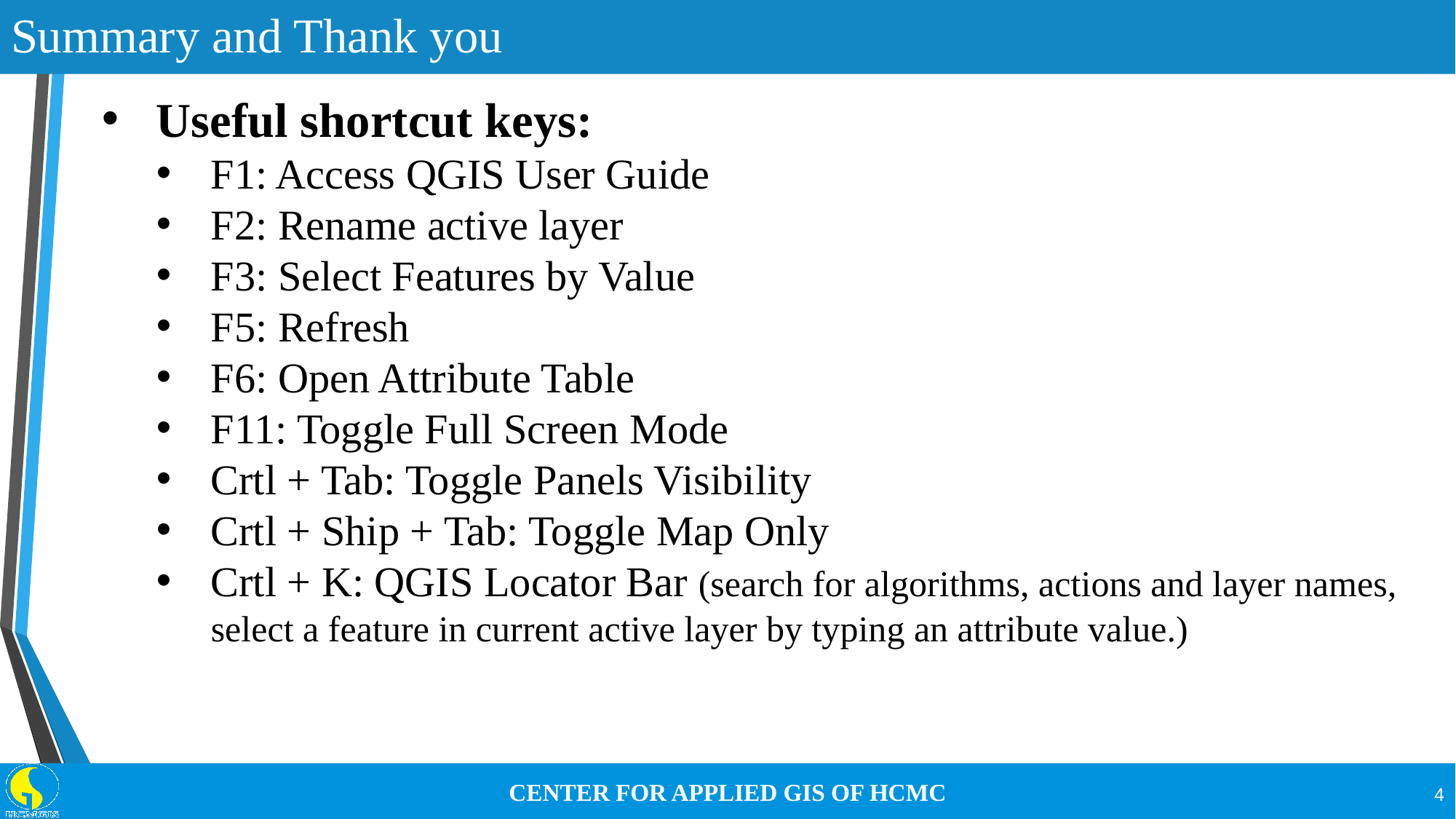

# Summary and Thank you
Useful shortcut keys:
F1: Access QGIS User Guide
F2: Rename active layer
F3: Select Features by Value
F5: Refresh
F6: Open Attribute Table
F11: Toggle Full Screen Mode
Crtl + Tab: Toggle Panels Visibility
Crtl + Ship + Tab: Toggle Map Only
Crtl + K: QGIS Locator Bar (search for algorithms, actions and layer names, select a feature in current active layer by typing an attribute value.)
4